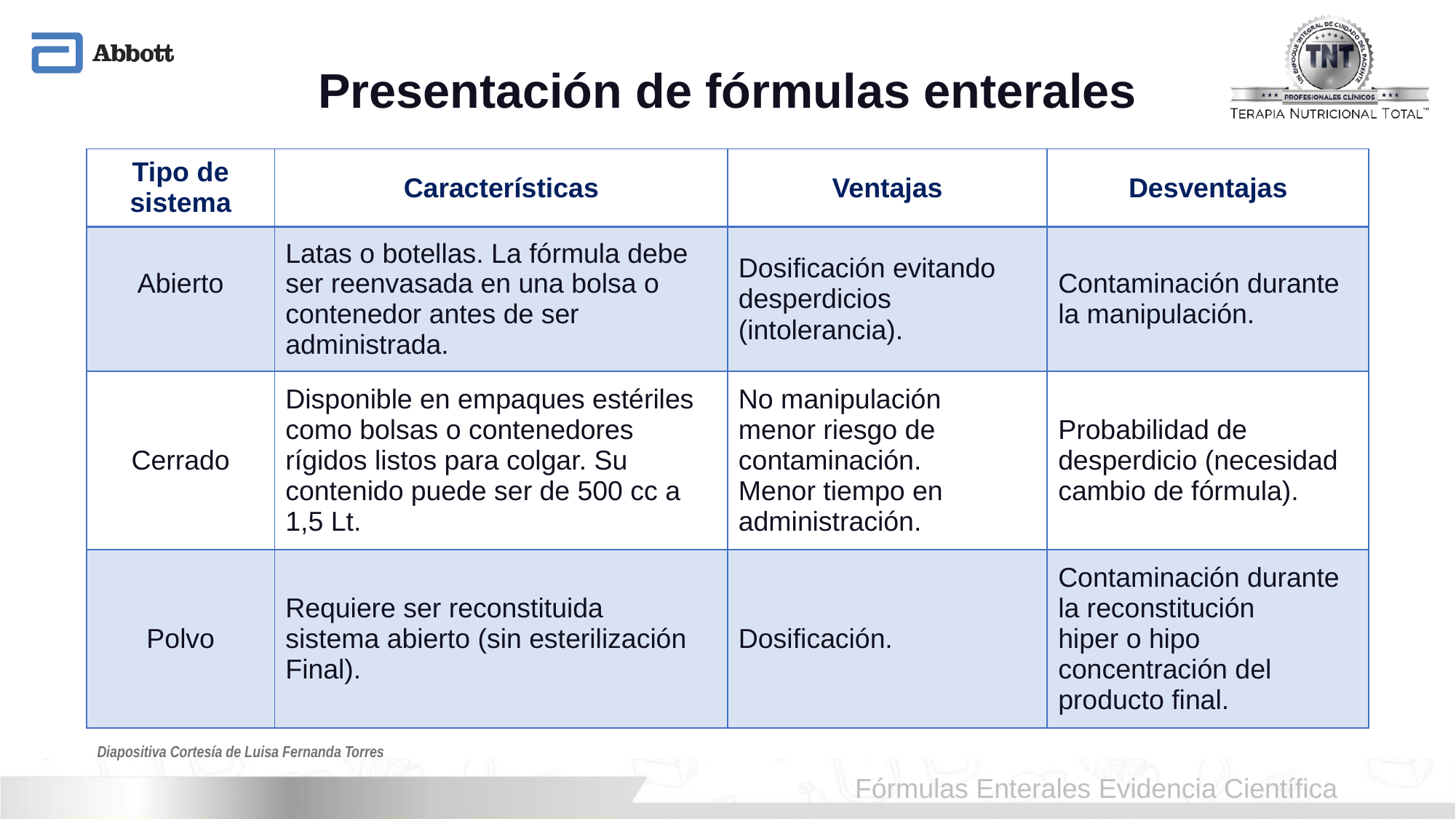

Presentación de fórmulas enterales
| Tipo de sistema | Características | Ventajas | Desventajas |
| --- | --- | --- | --- |
| Abierto | Latas o botellas. La fórmula debe ser reenvasada en una bolsa o contenedor antes de ser administrada. | Dosificación evitando desperdicios (intolerancia). | Contaminación durante la manipulación. |
| Cerrado | Disponible en empaques estériles como bolsas o contenedores rígidos listos para colgar. Su contenido puede ser de 500 cc a 1,5 Lt. | No manipulación menor riesgo de contaminación. Menor tiempo en administración. | Probabilidad de desperdicio (necesidad cambio de fórmula). |
| Polvo | Requiere ser reconstituida sistema abierto (sin esterilización Final). | Dosificación. | Contaminación durante la reconstitución hiper o hipo concentración del producto final. |
Diapositiva Cortesía de Luisa Fernanda Torres